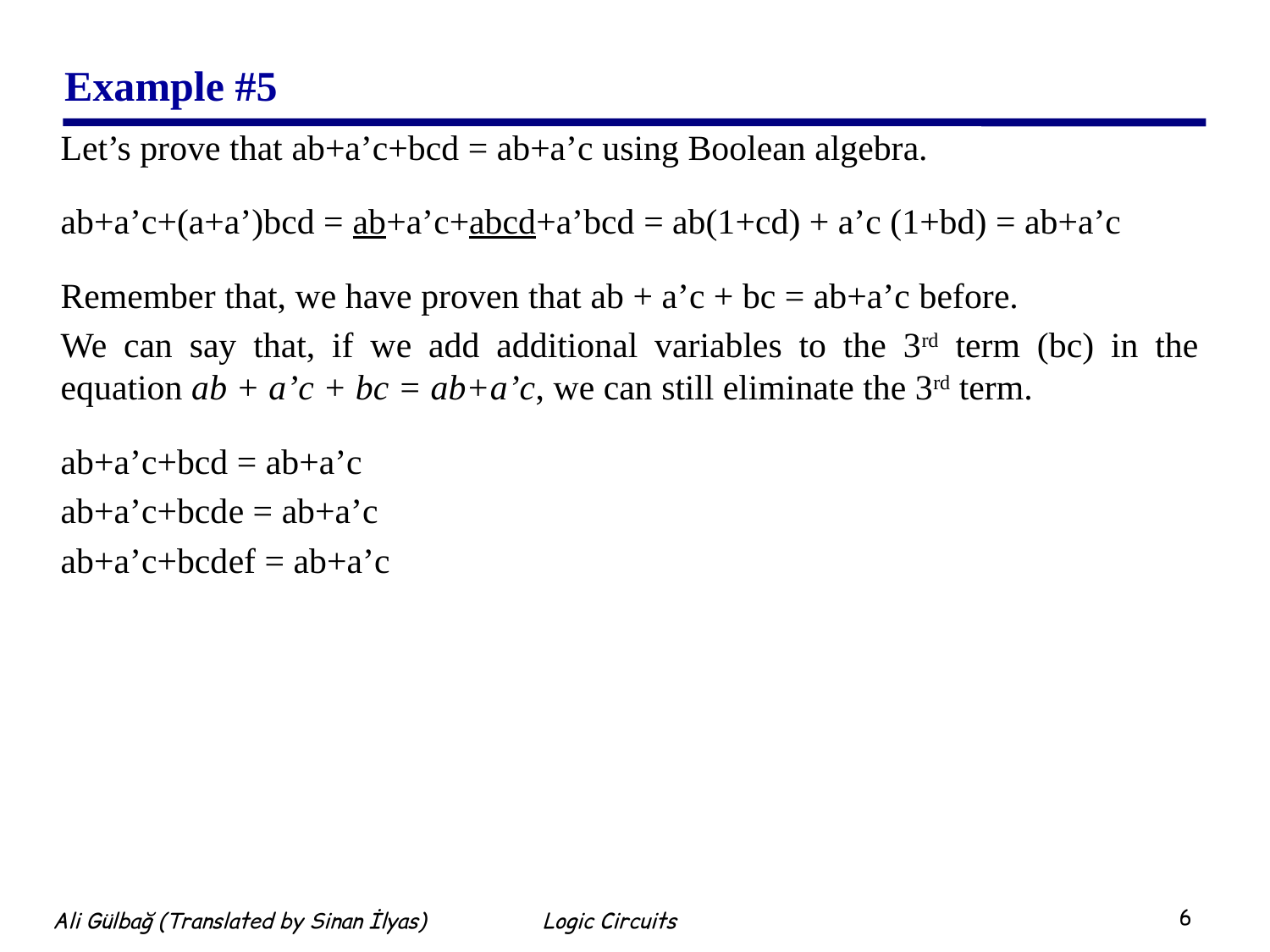

# Example #5
Let’s prove that ab+a’c+bcd = ab+a’c using Boolean algebra.

ab+a’c+(a+a’)bcd = ab+a’c+abcd+a’bcd = ab(1+cd) + a’c (1+bd) = ab+a’c

Remember that, we have proven that ab + a’c + bc = ab+a’c before.
We can say that, if we add additional variables to the 3rd term (bc) in the equation ab + a’c + bc = ab+a’c, we can still eliminate the 3rd term.

ab+a’c+bcd = ab+a’c
ab+a’c+bcde = ab+a’c
ab+a’c+bcdef = ab+a’c

Logic Circuits